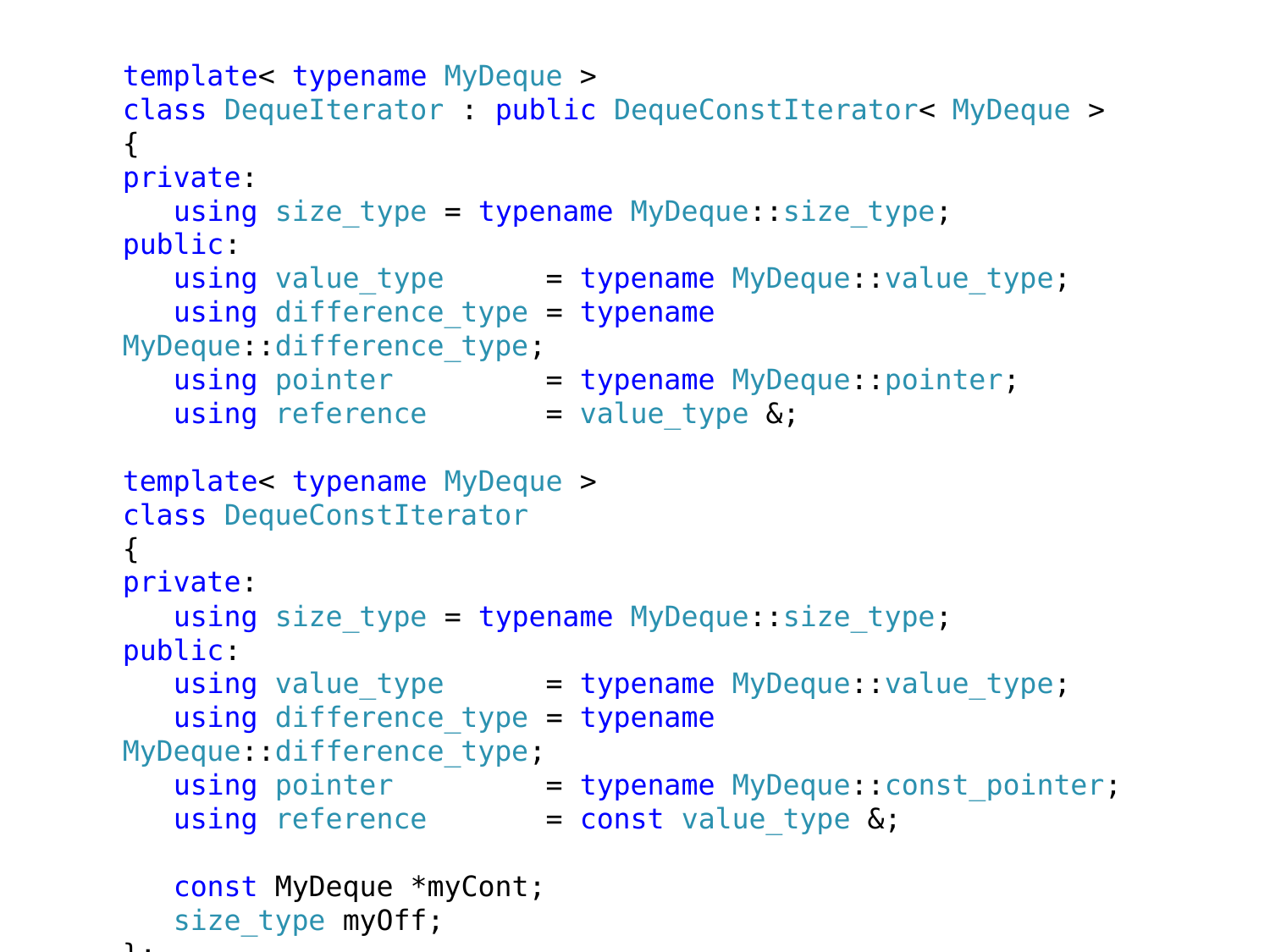

template< typename MyDeque >
class DequeIterator : public DequeConstIterator< MyDeque >
{
private:
   using size_type = typename MyDeque::size_type;
public:
   using value_type      = typename MyDeque::value_type;
   using difference_type = typename MyDeque::difference_type;
   using pointer         = typename MyDeque::pointer;
   using reference       = value_type &;

template< typename MyDeque >
class DequeConstIterator
{
private:
   using size_type = typename MyDeque::size_type;
public:
   using value_type      = typename MyDeque::value_type;
   using difference_type = typename MyDeque::difference_type;
   using pointer         = typename MyDeque::const_pointer;
   using reference       = const value_type &;

   const MyDeque *myCont;
   size_type myOff;
};